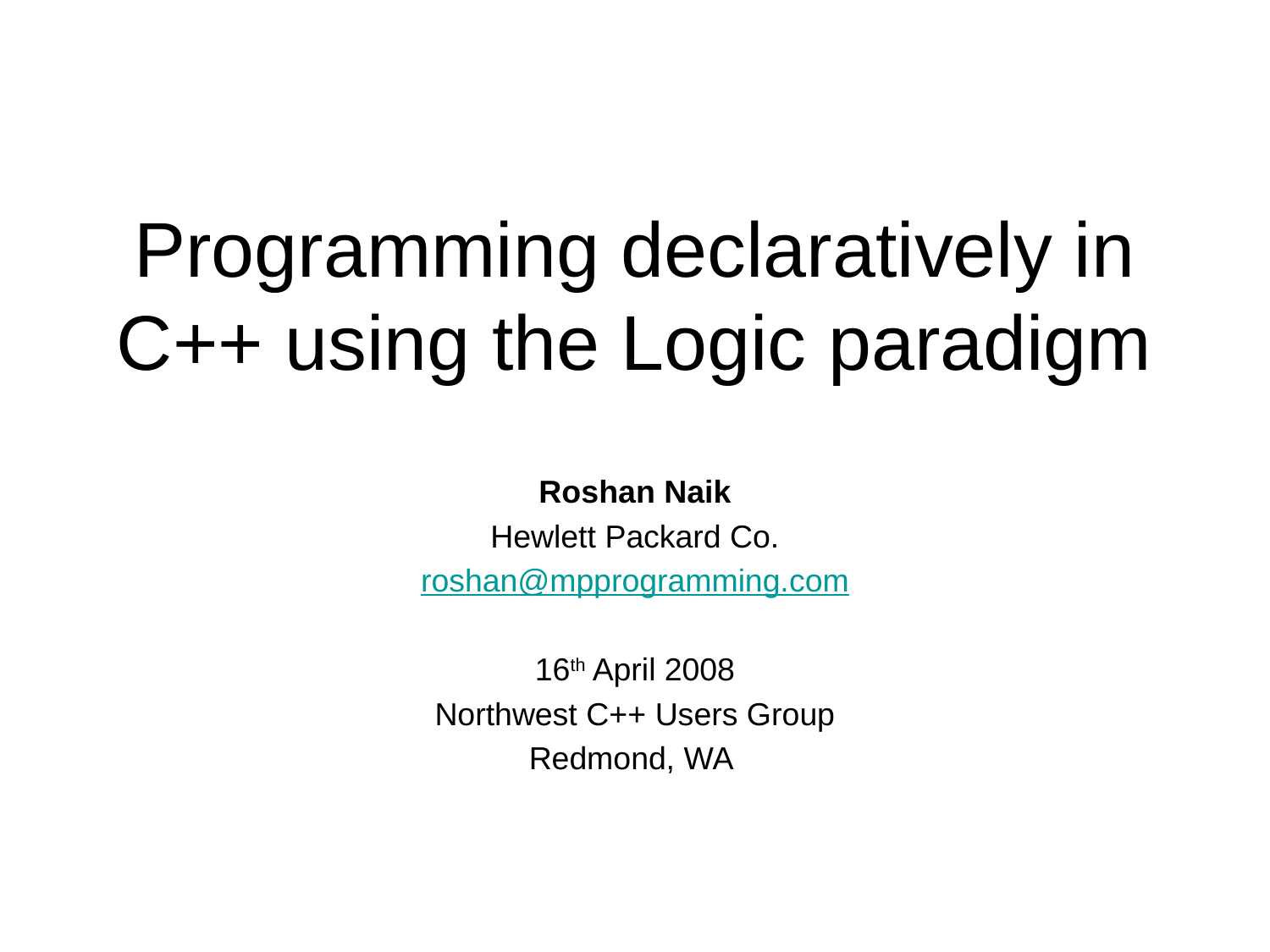

# Programming declaratively in C++ using the Logic paradigm
Roshan Naik
Hewlett Packard Co.
roshan@mpprogramming.com

16th April 2008
Northwest C++ Users Group
Redmond, WA